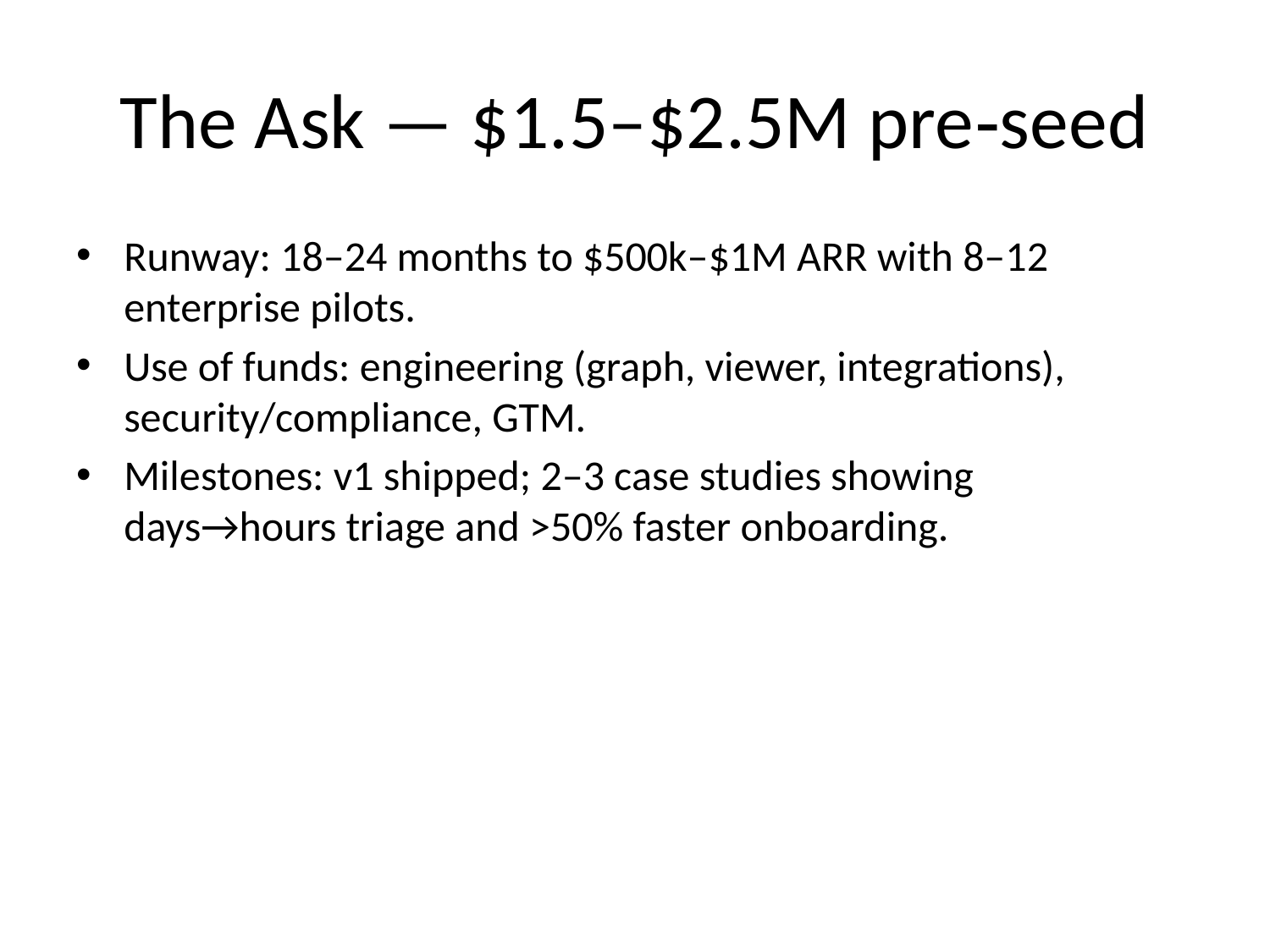

# The Ask — $1.5–$2.5M pre‑seed
Runway: 18–24 months to $500k–$1M ARR with 8–12 enterprise pilots.
Use of funds: engineering (graph, viewer, integrations), security/compliance, GTM.
Milestones: v1 shipped; 2–3 case studies showing days→hours triage and >50% faster onboarding.